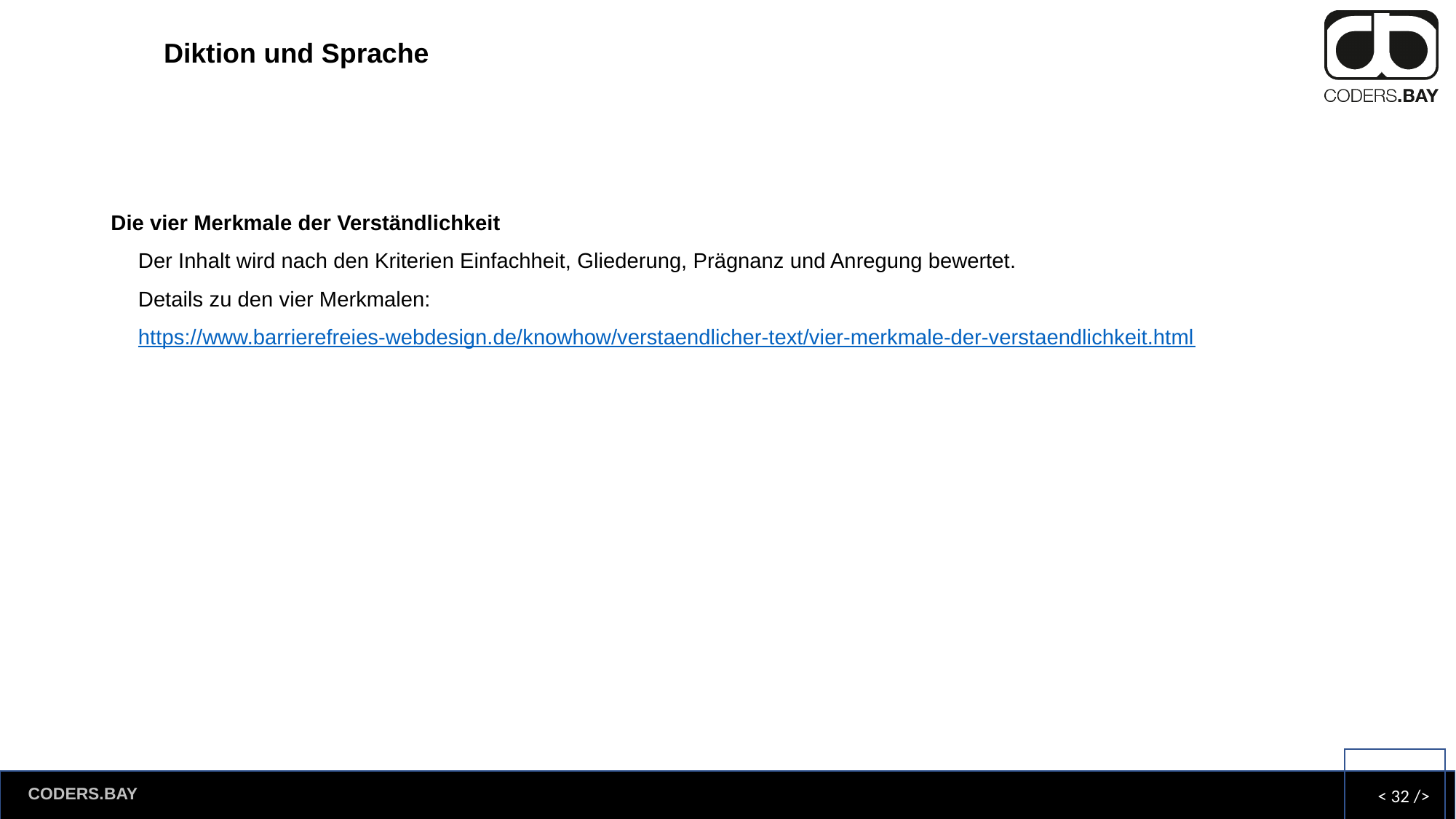

# Diktion und Sprache
Die vier Merkmale der Verständlichkeit
Der Inhalt wird nach den Kriterien Einfachheit, Gliederung, Prägnanz und Anregung bewertet.
Details zu den vier Merkmalen:
https://www.barrierefreies-webdesign.de/knowhow/verstaendlicher-text/vier-merkmale-der-verstaendlichkeit.html